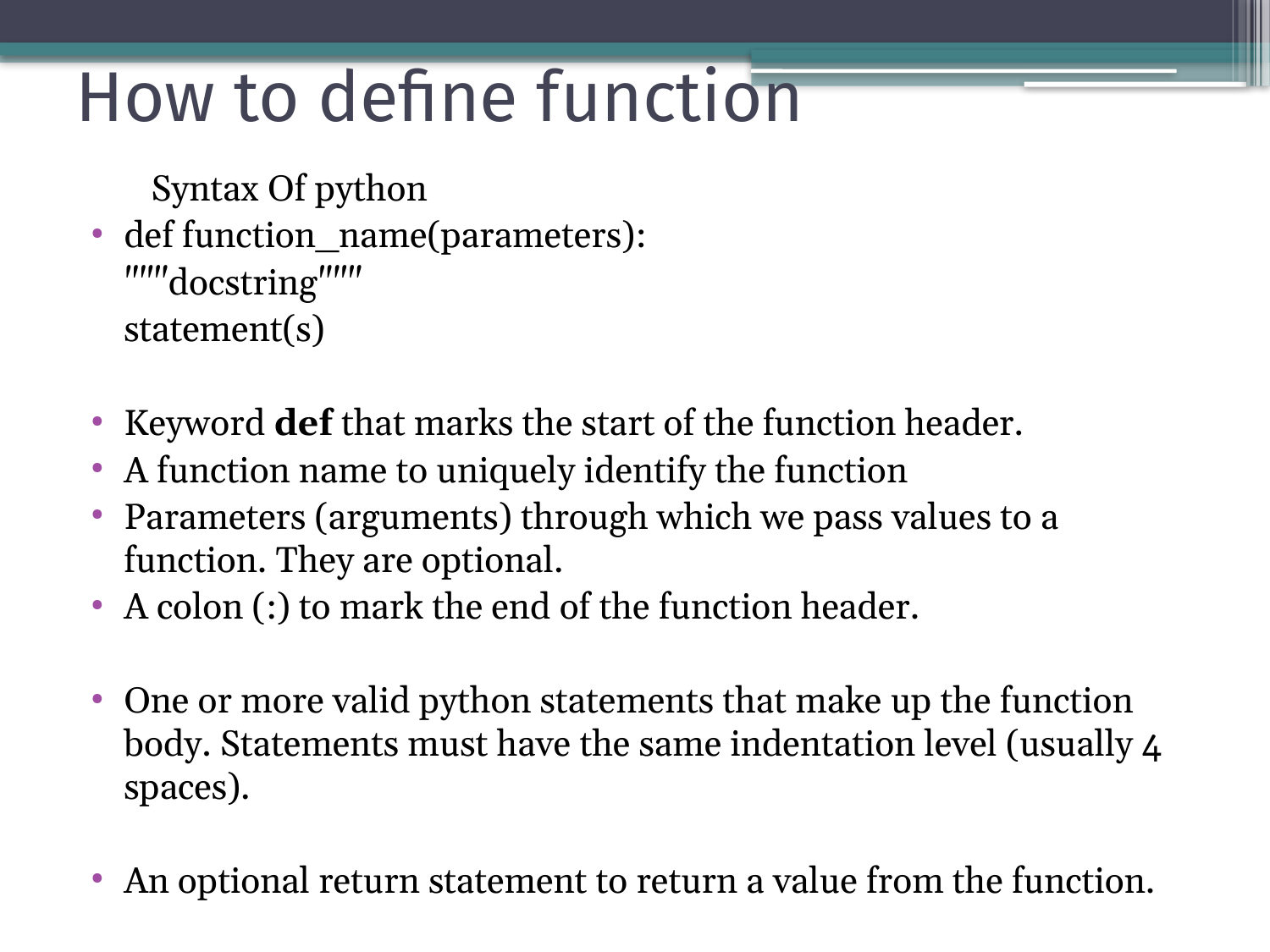

# How to define function
       Syntax Of python
def function_name(parameters):
   		"""docstring"""
		statement(s)

Keyword def that marks the start of the function header.
A function name to uniquely identify the function
Parameters (arguments) through which we pass values to a function. They are optional.
A colon (:) to mark the end of the function header.

One or more valid python statements that make up the function body. Statements must have the same indentation level (usually 4 spaces).

An optional return statement to return a value from the function.